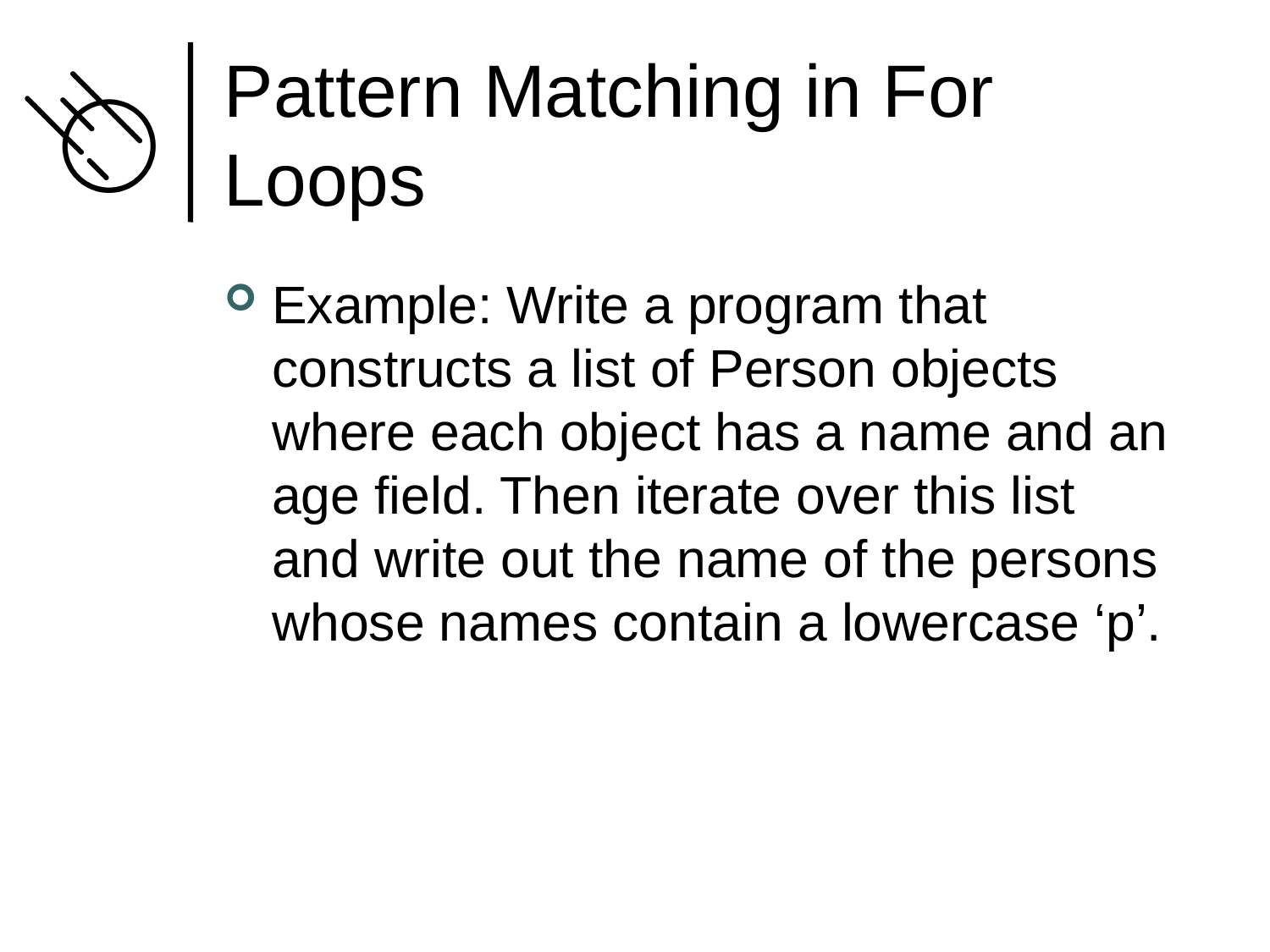

# Pattern Matching in For Loops
Example: Write a program that constructs a list of Person objects where each object has a name and an age field. Then iterate over this list and write out the name of the persons whose names contain a lowercase ‘p’.